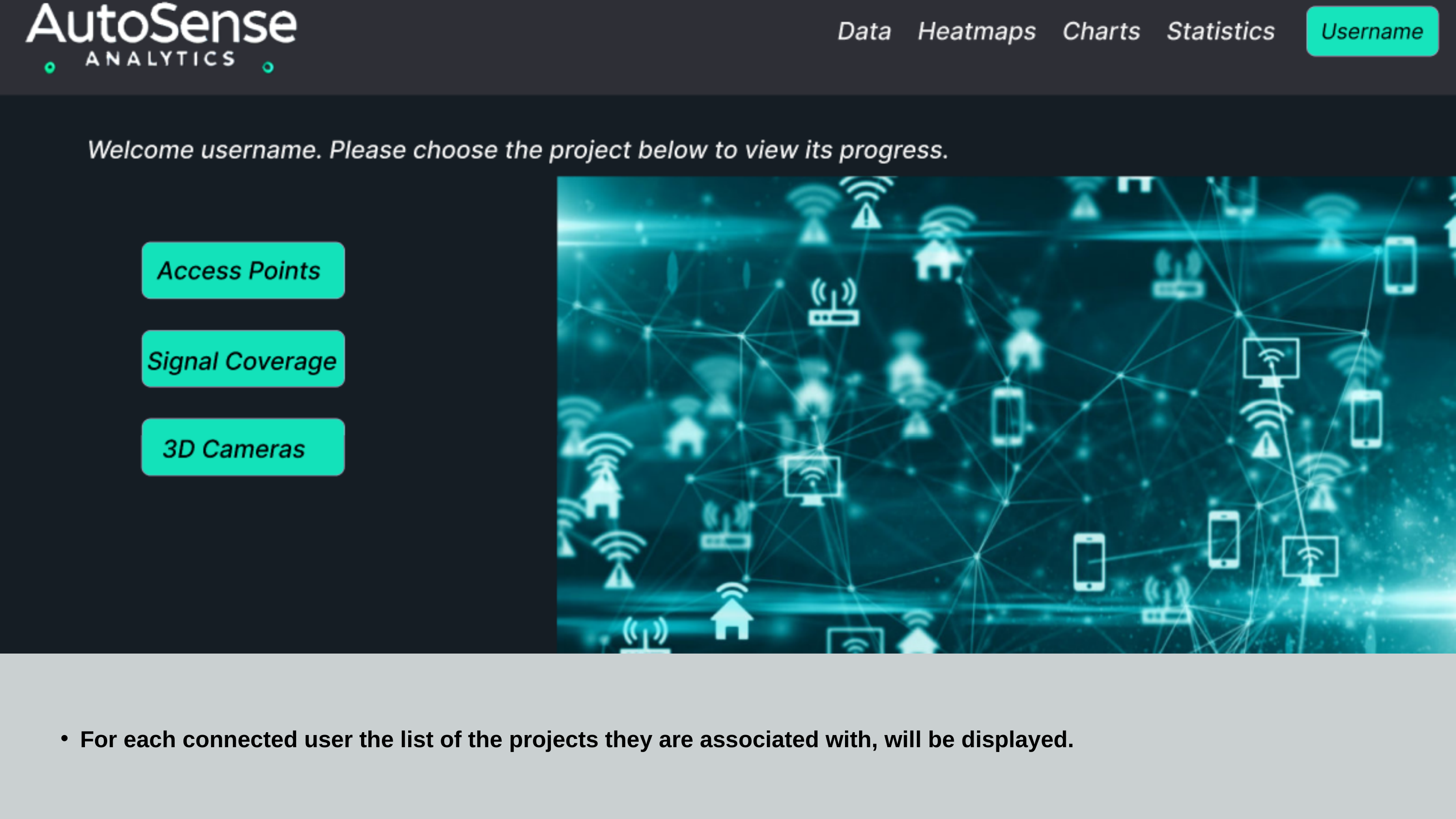

For each connected user the list of the projects they are associated with, will be displayed.